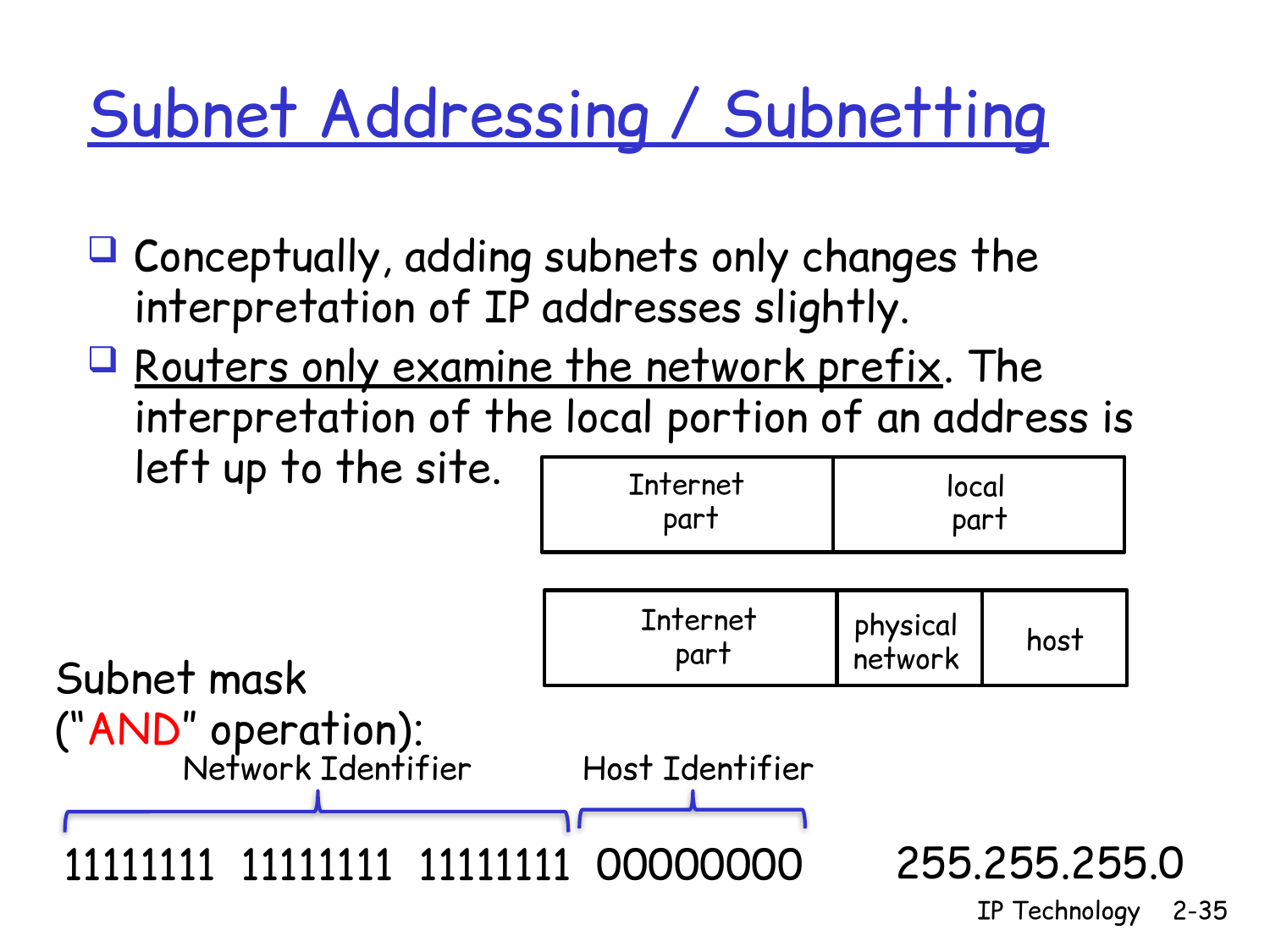

# Subnet Addressing / Subnetting
Conceptually, adding subnets only changes the interpretation of IP addresses slightly.
Routers only examine the network prefix. The interpretation of the local portion of an address is left up to the site.

Internet
part
local
part

Internet
part
physical
network
host
Subnet mask (“AND” operation):

Network Identifier
Host Identifier
255.255.255.0
11111111  11111111  11111111  00000000
IP Technology
2-35